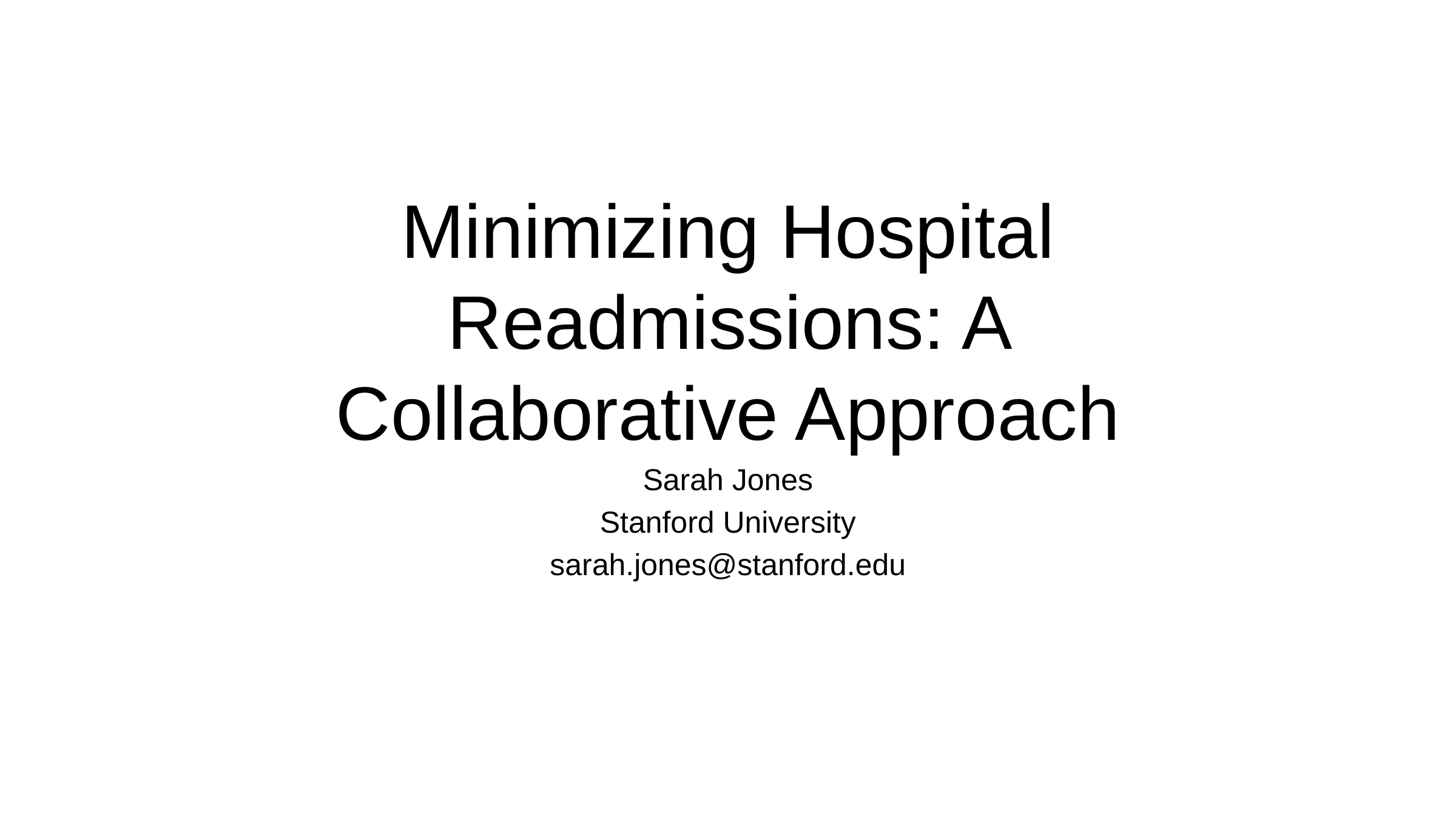

# Minimizing Hospital Readmissions: A Collaborative Approach
Sarah Jones
Stanford University
sarah.jones@stanford.edu